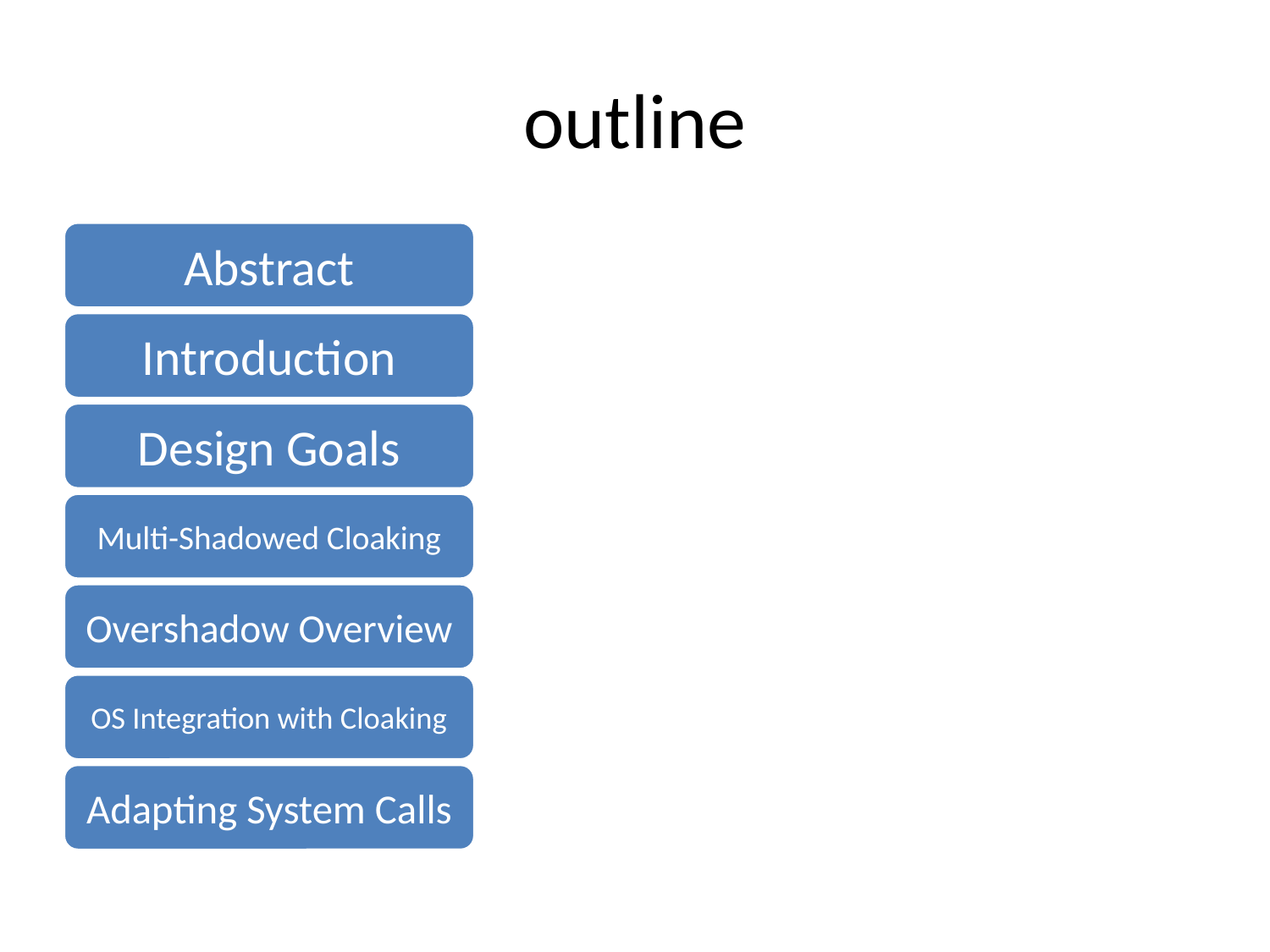

# outline
Abstract
Introduction
Design Goals
Multi-Shadowed Cloaking
Overshadow Overview
OS Integration with Cloaking
Adapting System Calls